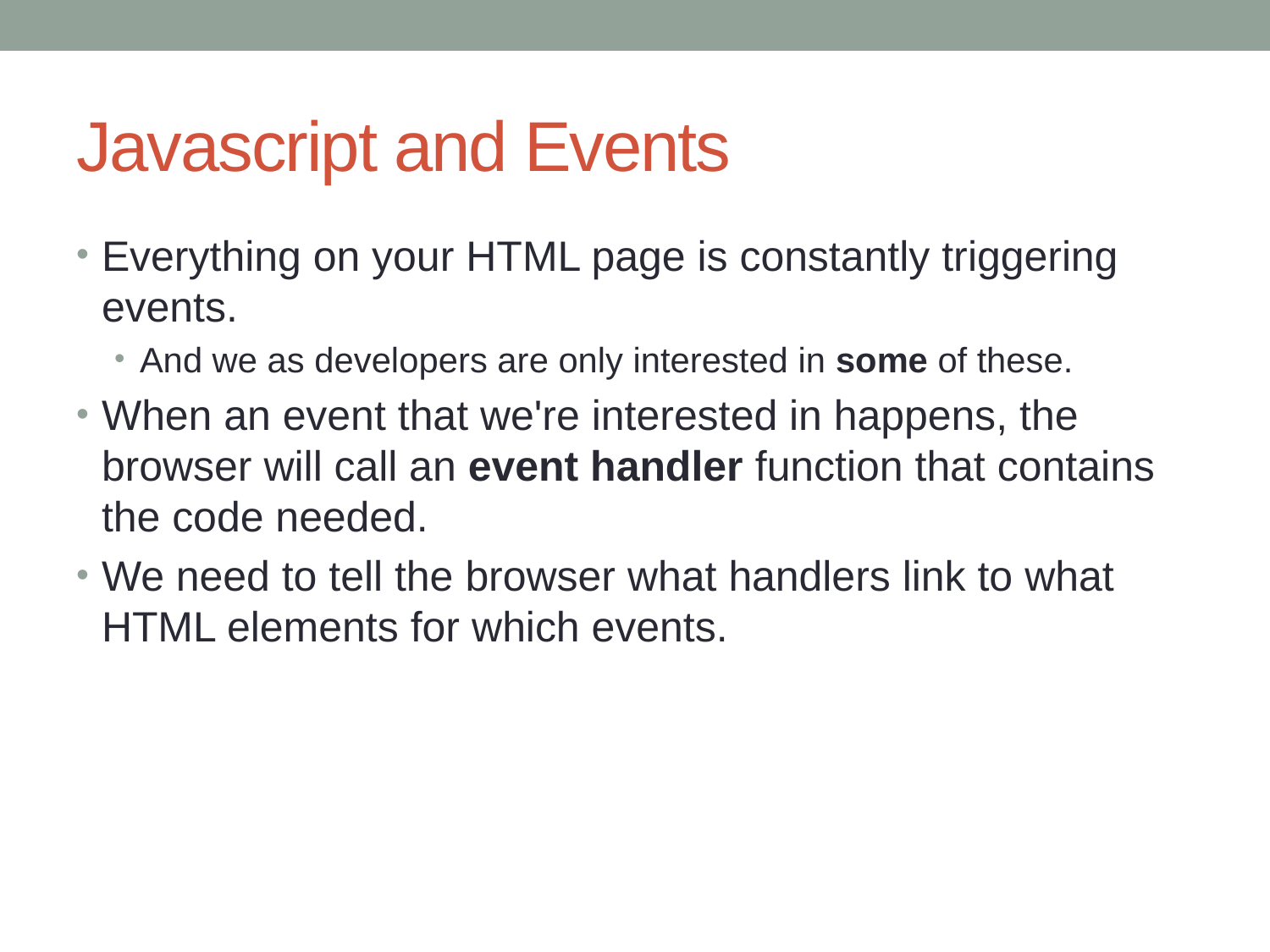

# Javascript and Events
Everything on your HTML page is constantly triggering events.
And we as developers are only interested in some of these.
When an event that we're interested in happens, the browser will call an event handler function that contains the code needed.
We need to tell the browser what handlers link to what HTML elements for which events.